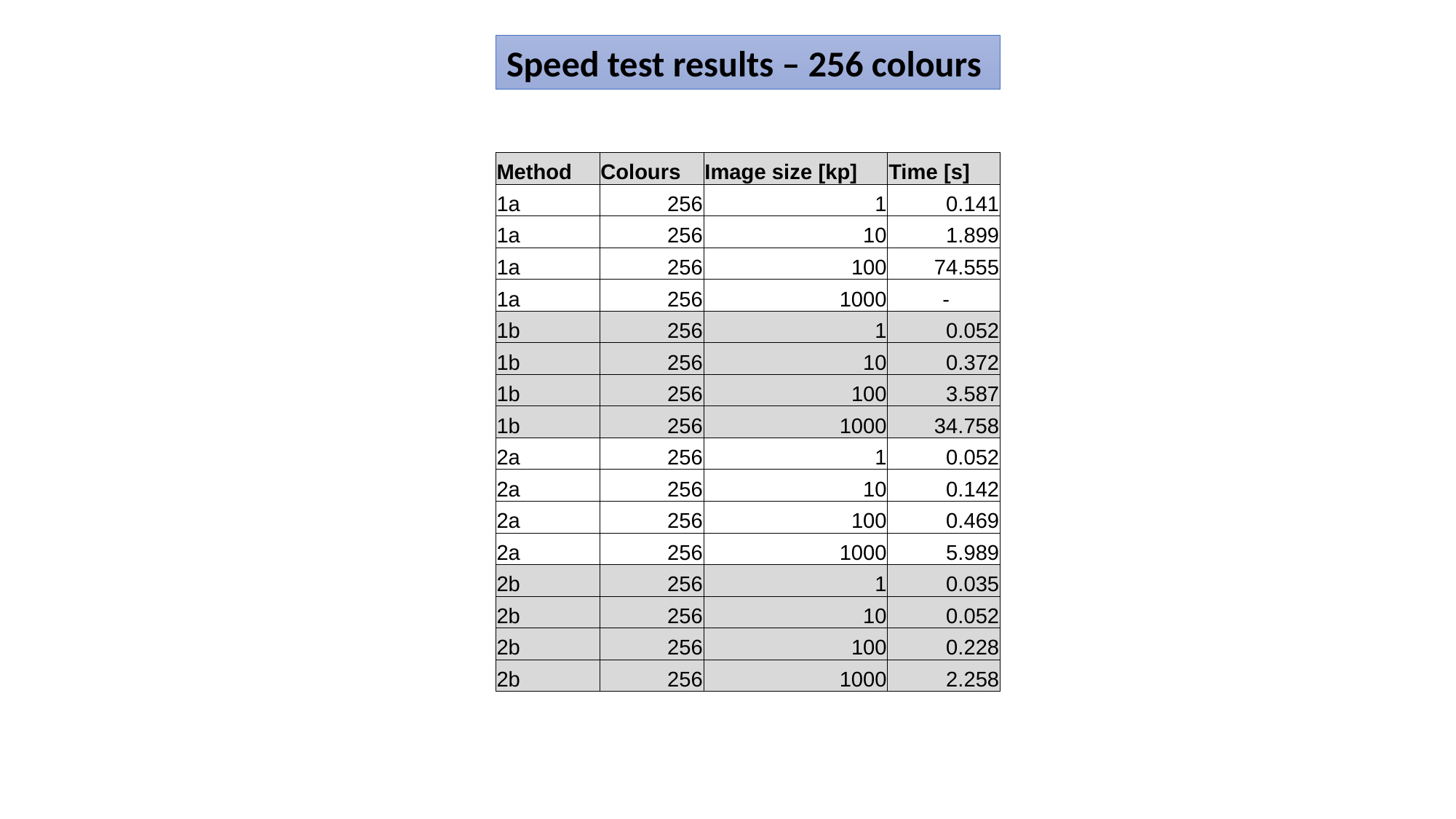

Speed test results – 256 colours
| Method | Colours | Image size [kp] | Time [s] |
| --- | --- | --- | --- |
| 1a | 256 | 1 | 0.141 |
| 1a | 256 | 10 | 1.899 |
| 1a | 256 | 100 | 74.555 |
| 1a | 256 | 1000 | - |
| 1b | 256 | 1 | 0.052 |
| 1b | 256 | 10 | 0.372 |
| 1b | 256 | 100 | 3.587 |
| 1b | 256 | 1000 | 34.758 |
| 2a | 256 | 1 | 0.052 |
| 2a | 256 | 10 | 0.142 |
| 2a | 256 | 100 | 0.469 |
| 2a | 256 | 1000 | 5.989 |
| 2b | 256 | 1 | 0.035 |
| 2b | 256 | 10 | 0.052 |
| 2b | 256 | 100 | 0.228 |
| 2b | 256 | 1000 | 2.258 |